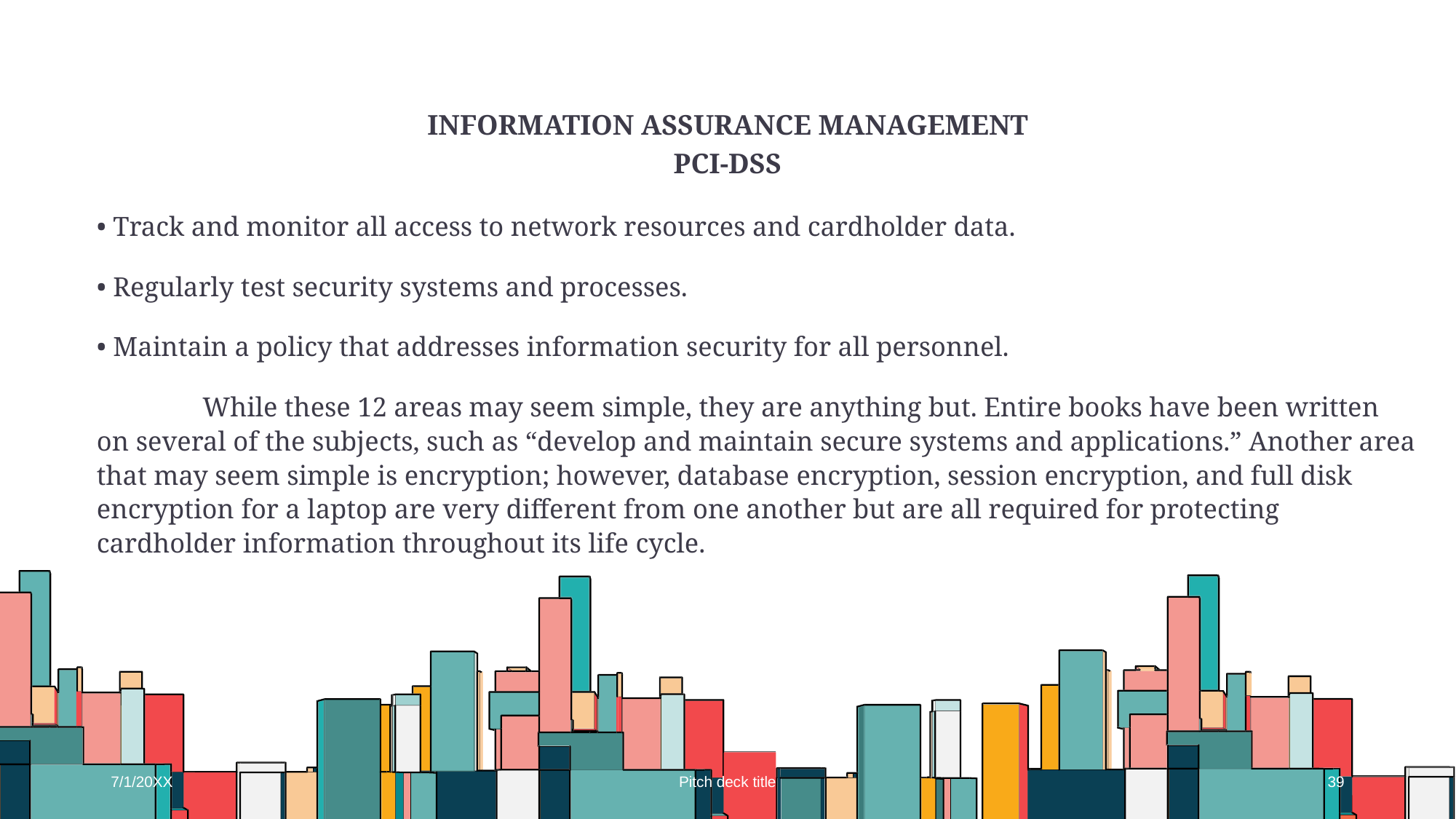

# Information Assurance Management
PCI-DSS
• Track and monitor all access to network resources and cardholder data.
• Regularly test security systems and processes.
• Maintain a policy that addresses information security for all personnel.
	While these 12 areas may seem simple, they are anything but. Entire books have been written on several of the subjects, such as “develop and maintain secure systems and applications.” Another area that may seem simple is encryption; however, database encryption, session encryption, and full disk encryption for a laptop are very different from one another but are all required for protecting cardholder information throughout its life cycle.

7/1/20XX
Pitch deck title
39